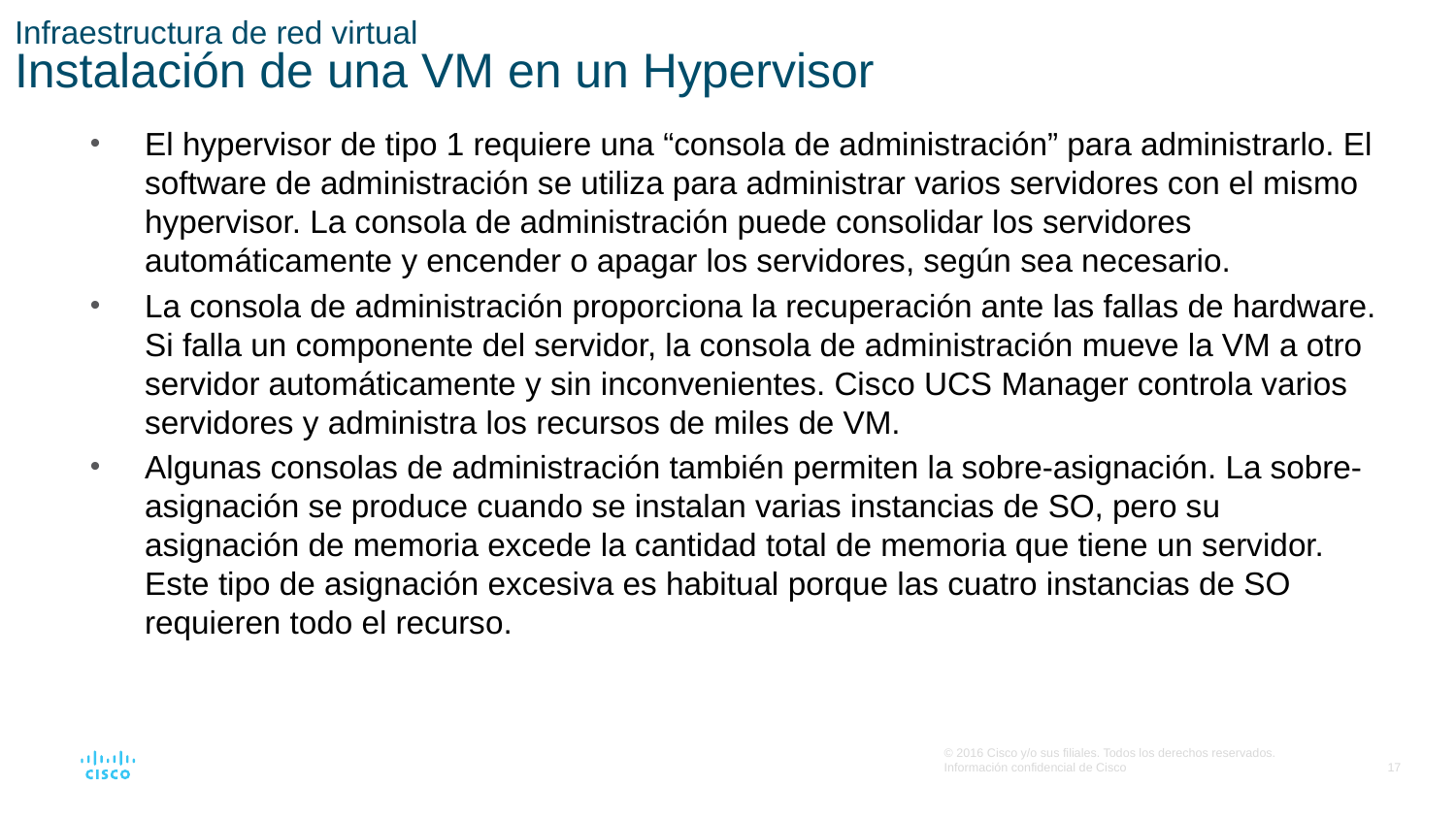

# Infraestructura de red virtual Instalación de una VM en un Hypervisor
El hypervisor de tipo 1 requiere una “consola de administración” para administrarlo. El software de administración se utiliza para administrar varios servidores con el mismo hypervisor. La consola de administración puede consolidar los servidores automáticamente y encender o apagar los servidores, según sea necesario.
La consola de administración proporciona la recuperación ante las fallas de hardware. Si falla un componente del servidor, la consola de administración mueve la VM a otro servidor automáticamente y sin inconvenientes. Cisco UCS Manager controla varios servidores y administra los recursos de miles de VM.
Algunas consolas de administración también permiten la sobre-asignación. La sobre-asignación se produce cuando se instalan varias instancias de SO, pero su asignación de memoria excede la cantidad total de memoria que tiene un servidor. Este tipo de asignación excesiva es habitual porque las cuatro instancias de SO requieren todo el recurso.